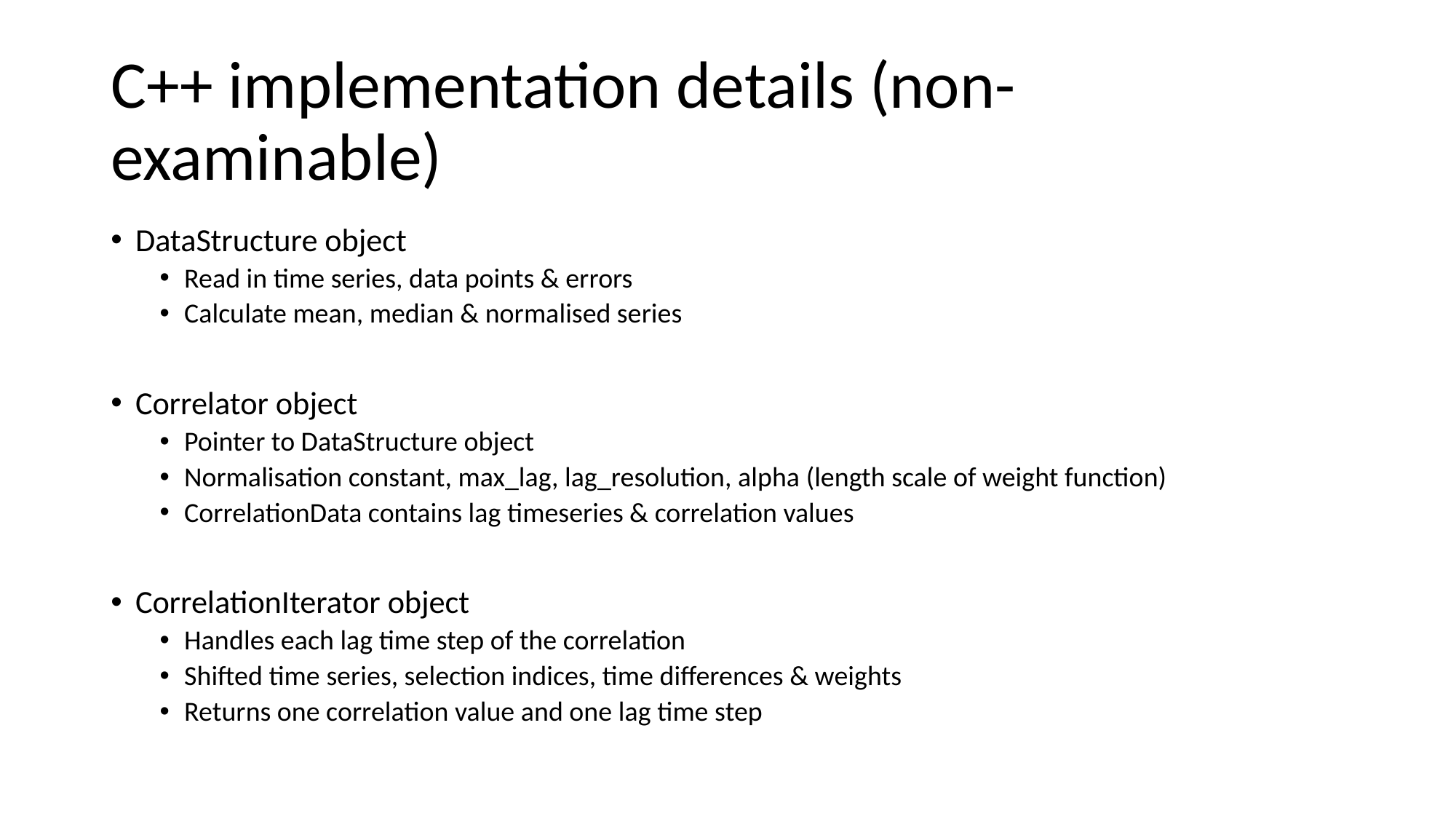

# C++ implementation details (non-examinable)
DataStructure object
Read in time series, data points & errors
Calculate mean, median & normalised series

Correlator object
Pointer to DataStructure object
Normalisation constant, max_lag, lag_resolution, alpha (length scale of weight function)
CorrelationData contains lag timeseries & correlation values

CorrelationIterator object
Handles each lag time step of the correlation
Shifted time series, selection indices, time differences & weights
Returns one correlation value and one lag time step